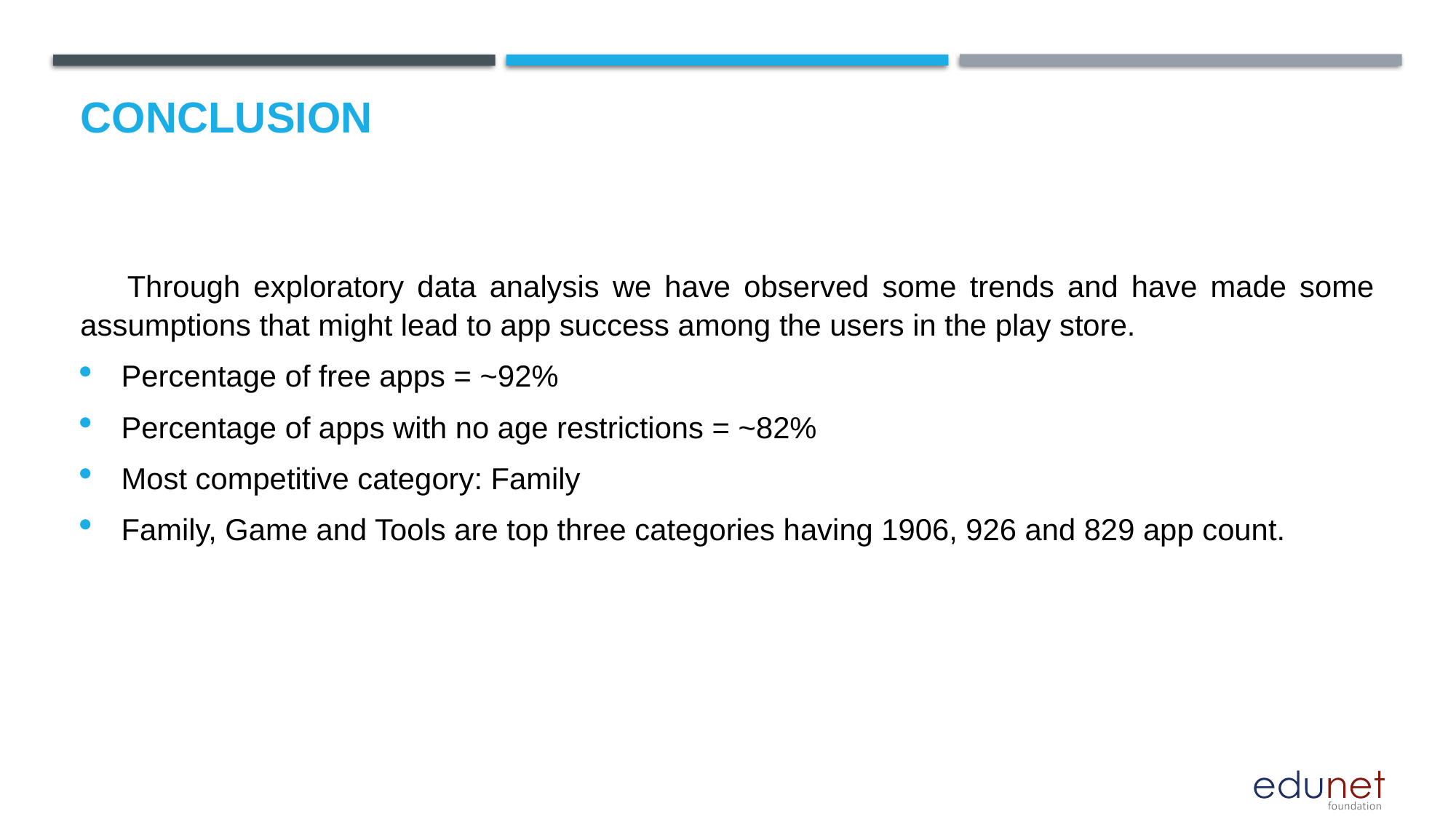

# Conclusion
    Through exploratory data analysis we have observed some trends and have made some assumptions that might lead to app success among the users in the play store.
Percentage of free apps = ~92%
Percentage of apps with no age restrictions = ~82%
Most competitive category: Family
Family, Game and Tools are top three categories having 1906, 926 and 829 app count.